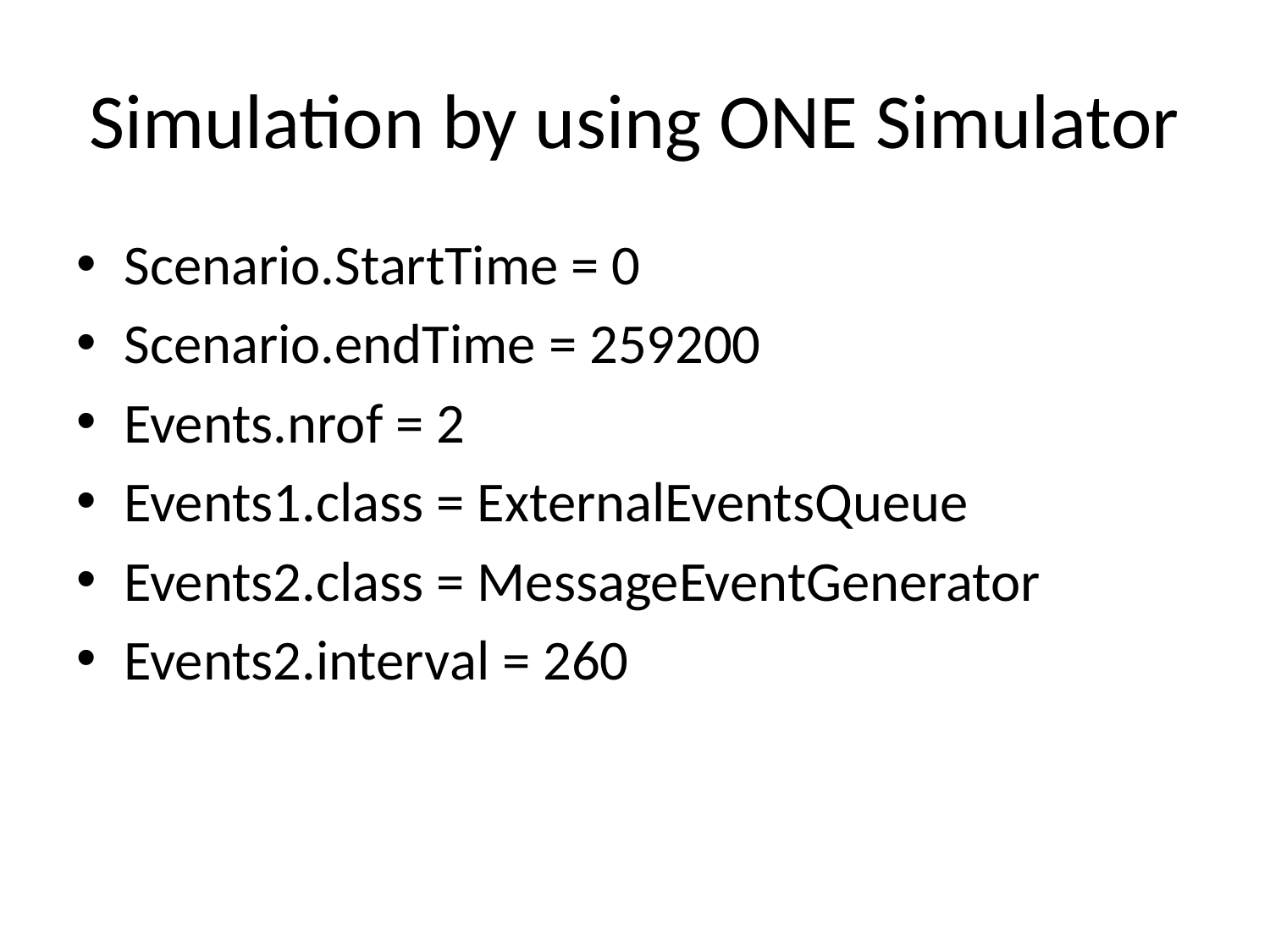

# Simulation by using ONE Simulator
Scenario.StartTime = 0
Scenario.endTime = 259200
Events.nrof = 2
Events1.class = ExternalEventsQueue
Events2.class = MessageEventGenerator
Events2.interval = 260